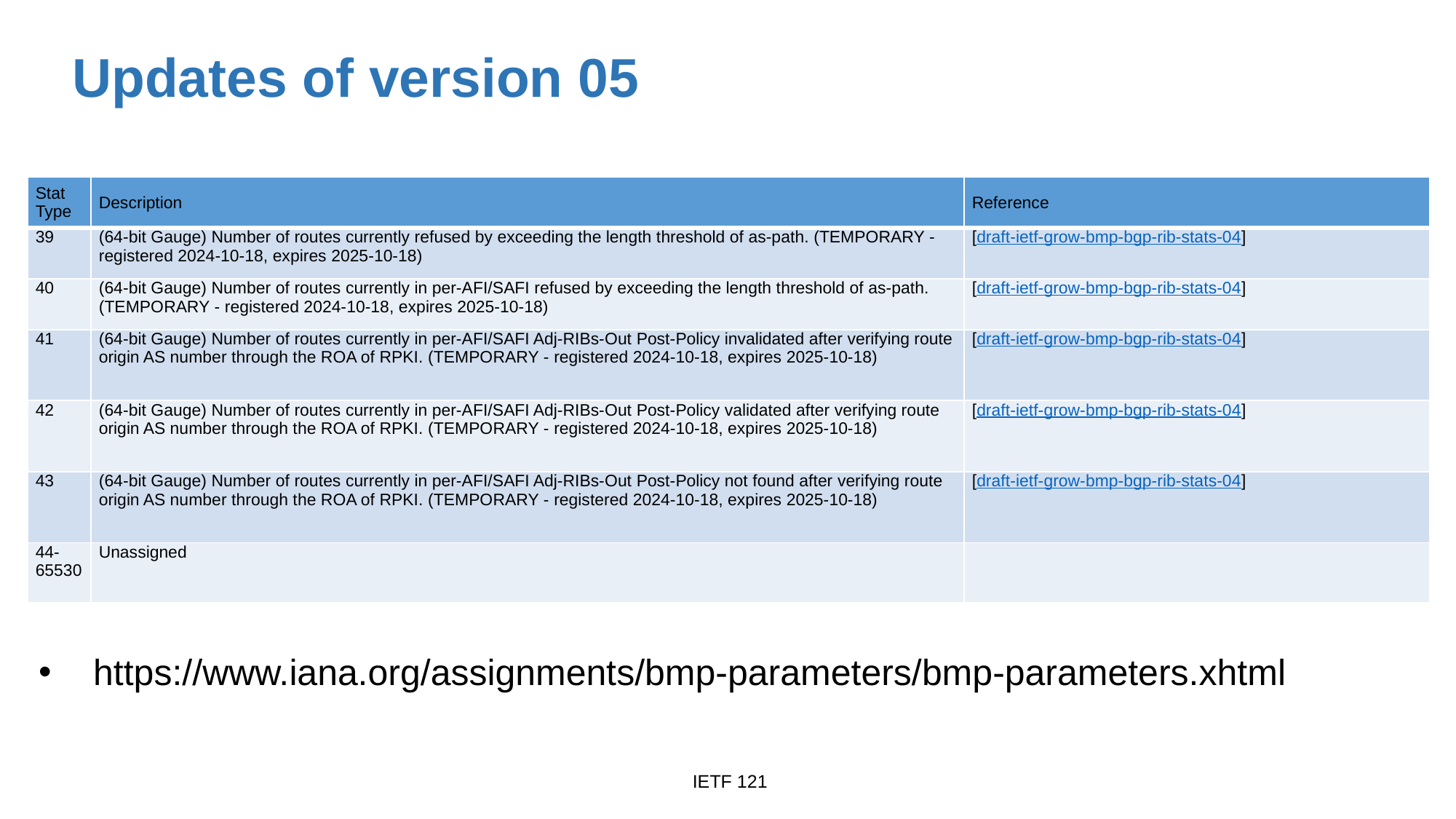

Updates of version 05
| Stat Type | Description | Reference |
| --- | --- | --- |
| 39 | (64-bit Gauge) Number of routes currently refused by exceeding the length threshold of as-path. (TEMPORARY - registered 2024-10-18, expires 2025-10-18) | [draft-ietf-grow-bmp-bgp-rib-stats-04] |
| 40 | (64-bit Gauge) Number of routes currently in per-AFI/SAFI refused by exceeding the length threshold of as-path. (TEMPORARY - registered 2024-10-18, expires 2025-10-18) | [draft-ietf-grow-bmp-bgp-rib-stats-04] |
| 41 | (64-bit Gauge) Number of routes currently in per-AFI/SAFI Adj-RIBs-Out Post-Policy invalidated after verifying route origin AS number through the ROA of RPKI. (TEMPORARY - registered 2024-10-18, expires 2025-10-18) | [draft-ietf-grow-bmp-bgp-rib-stats-04] |
| 42 | (64-bit Gauge) Number of routes currently in per-AFI/SAFI Adj-RIBs-Out Post-Policy validated after verifying route origin AS number through the ROA of RPKI. (TEMPORARY - registered 2024-10-18, expires 2025-10-18) | [draft-ietf-grow-bmp-bgp-rib-stats-04] |
| 43 | (64-bit Gauge) Number of routes currently in per-AFI/SAFI Adj-RIBs-Out Post-Policy not found after verifying route origin AS number through the ROA of RPKI. (TEMPORARY - registered 2024-10-18, expires 2025-10-18) | [draft-ietf-grow-bmp-bgp-rib-stats-04] |
| 44-65530 | Unassigned |  |
# https://www.iana.org/assignments/bmp-parameters/bmp-parameters.xhtml
 IETF 121
5